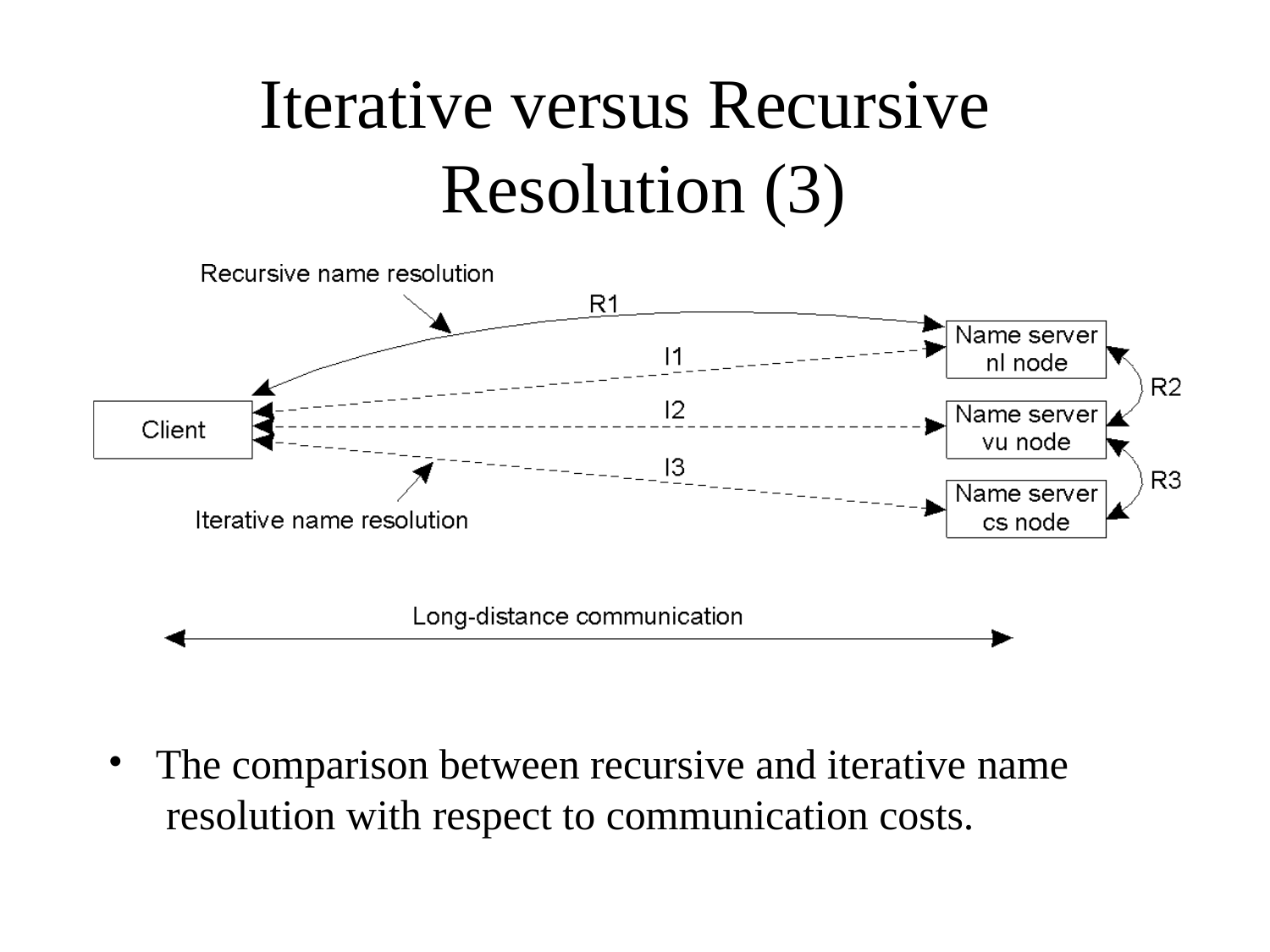

# Iterative versus Recursive  Resolution (3)

•
The comparison between recursive and iterative name  resolution with respect to communication costs.